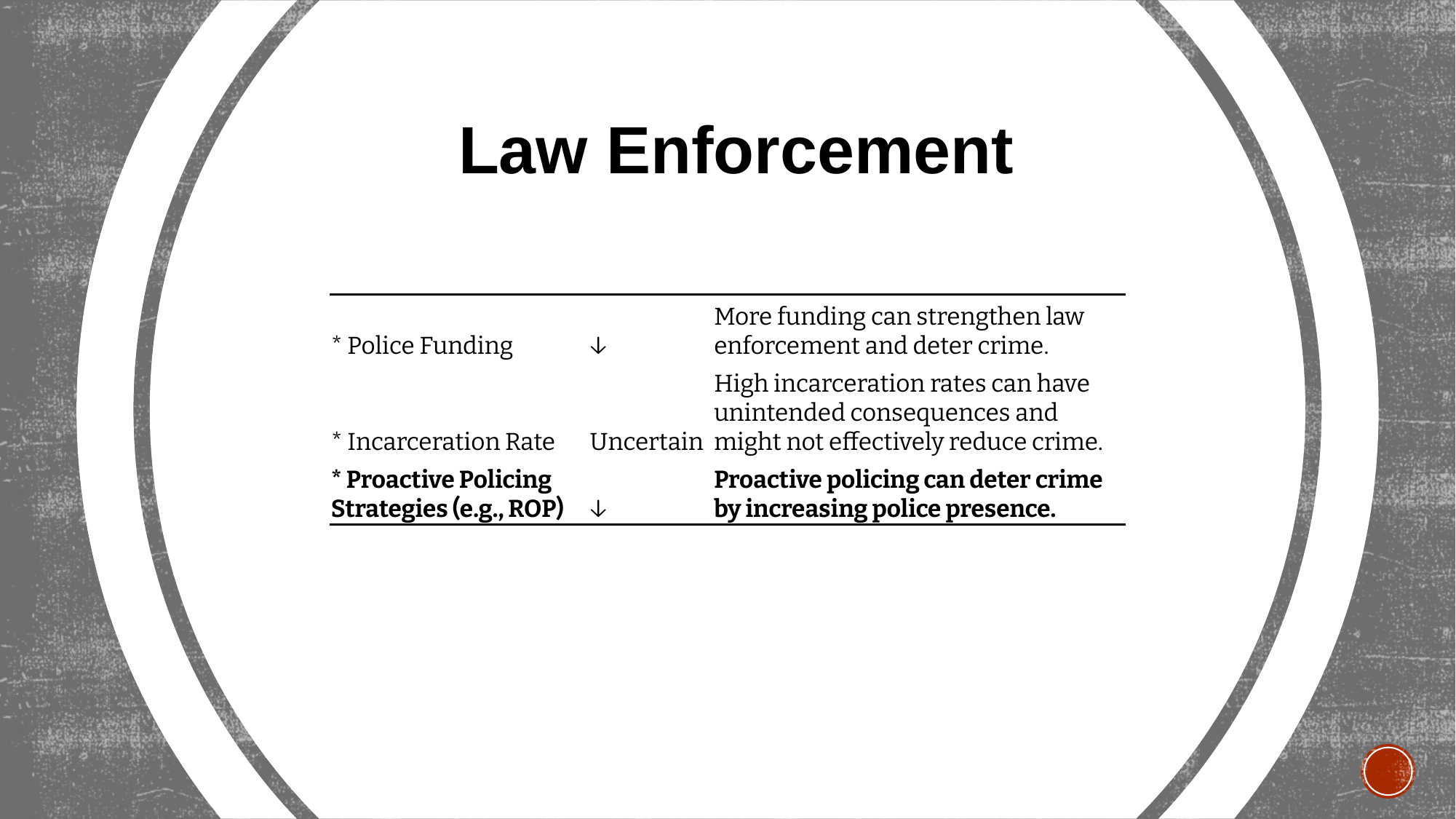

Law Enforcement
| \* Police Funding | ↓ | More funding can strengthen law enforcement and deter crime. |
| --- | --- | --- |
| \* Incarceration Rate | Uncertain | High incarceration rates can have unintended consequences and might not effectively reduce crime. |
| \* Proactive Policing Strategies (e.g., ROP) | ↓ | Proactive policing can deter crime by increasing police presence. |